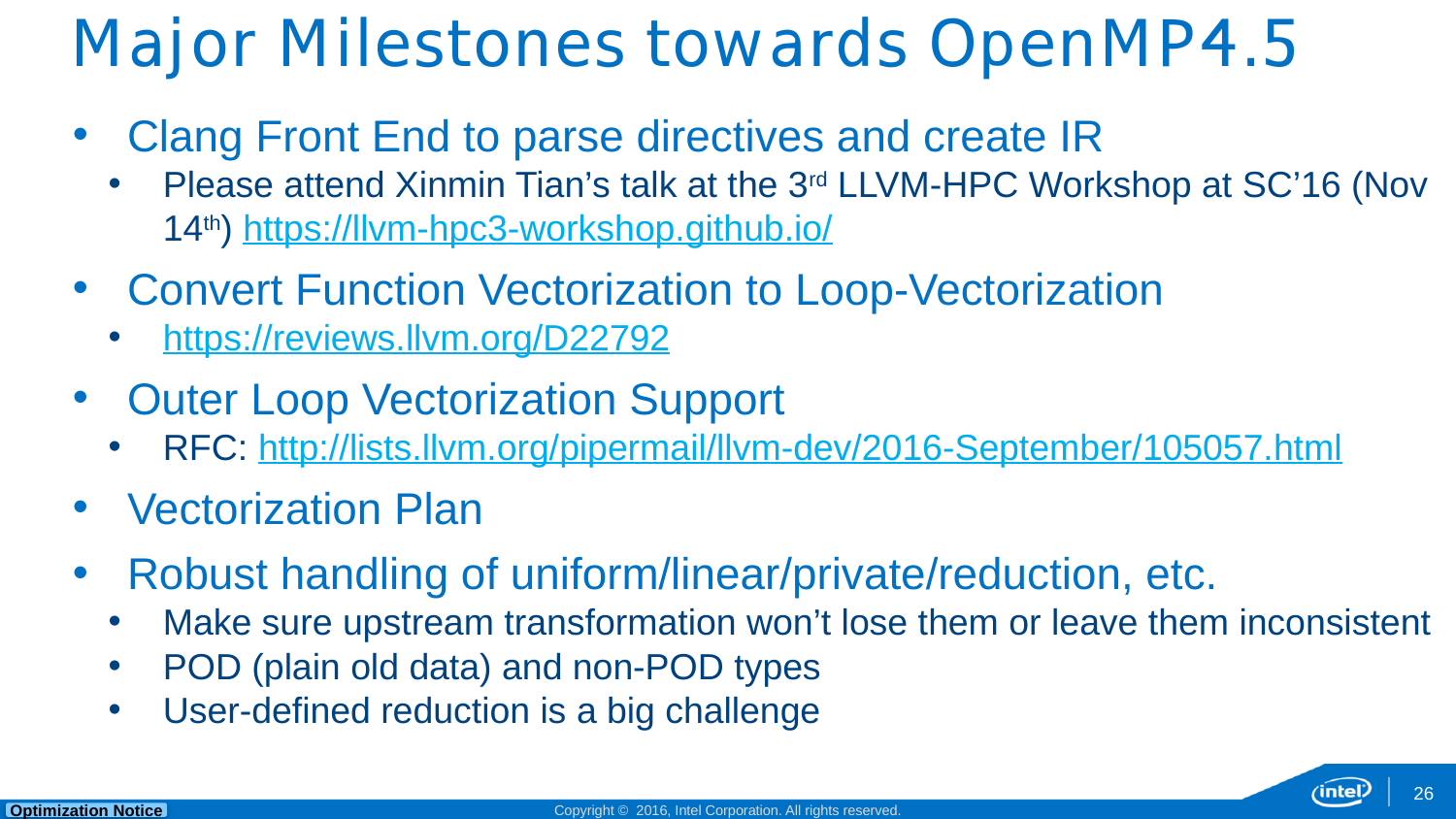

# Major Milestones towards OpenMP4.5
Clang Front End to parse directives and create IR
Please attend Xinmin Tian’s talk at the 3rd LLVM-HPC Workshop at SC’16 (Nov 14th) https://llvm-hpc3-workshop.github.io/
Convert Function Vectorization to Loop-Vectorization
https://reviews.llvm.org/D22792
Outer Loop Vectorization Support
RFC: http://lists.llvm.org/pipermail/llvm-dev/2016-September/105057.html
Vectorization Plan
Robust handling of uniform/linear/private/reduction, etc.
Make sure upstream transformation won’t lose them or leave them inconsistent
POD (plain old data) and non-POD types
User-defined reduction is a big challenge
26